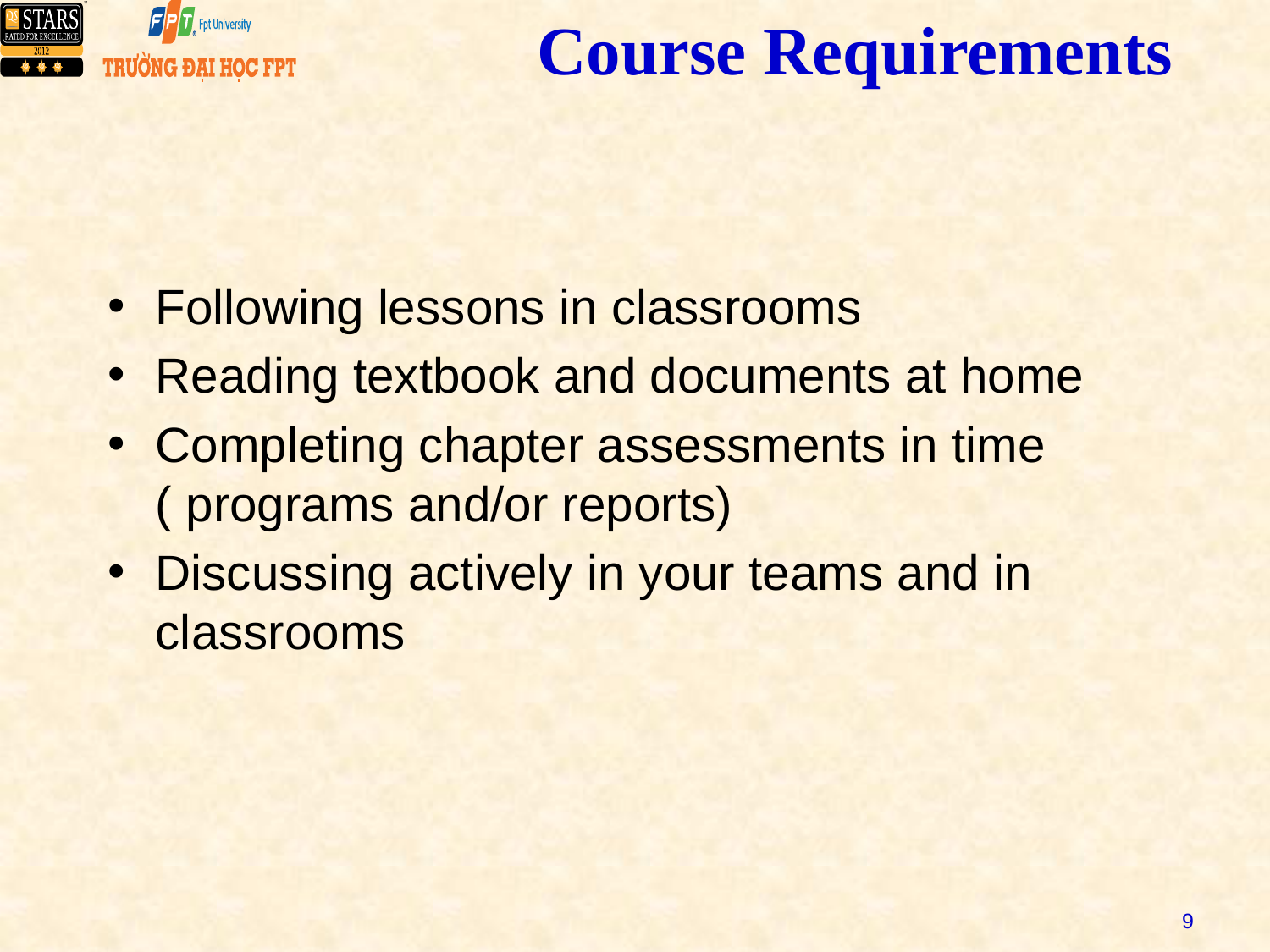

Course Requirements
Following lessons in classrooms
Reading textbook and documents at home
Completing chapter assessments in time ( programs and/or reports)
Discussing actively in your teams and in classrooms
9